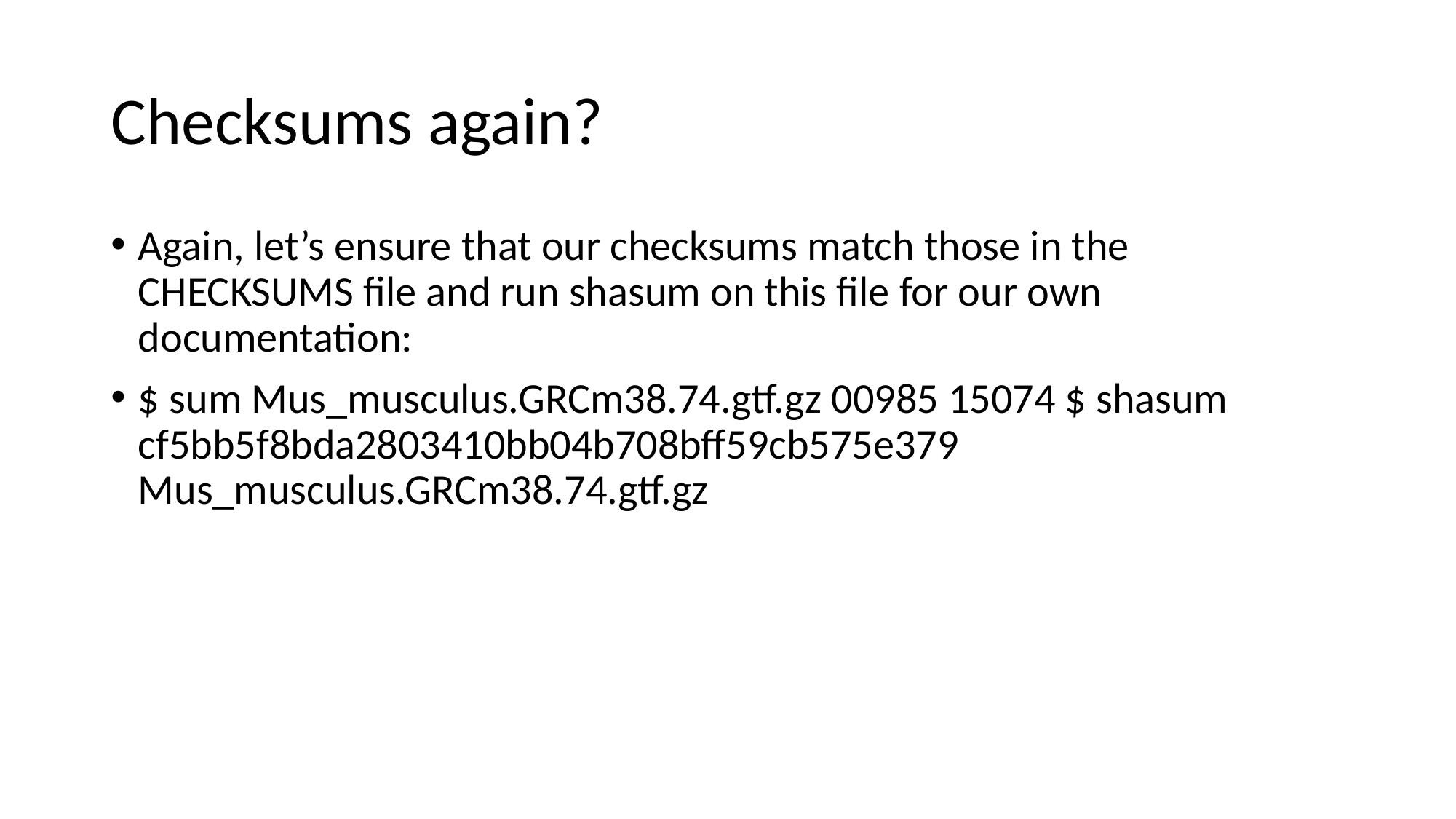

# Checksums again?
Again, let’s ensure that our checksums match those in the CHECKSUMS file and run shasum on this file for our own documentation:
$ sum Mus_musculus.GRCm38.74.gtf.gz 00985 15074 $ shasum cf5bb5f8bda2803410bb04b708bff59cb575e379 Mus_musculus.GRCm38.74.gtf.gz